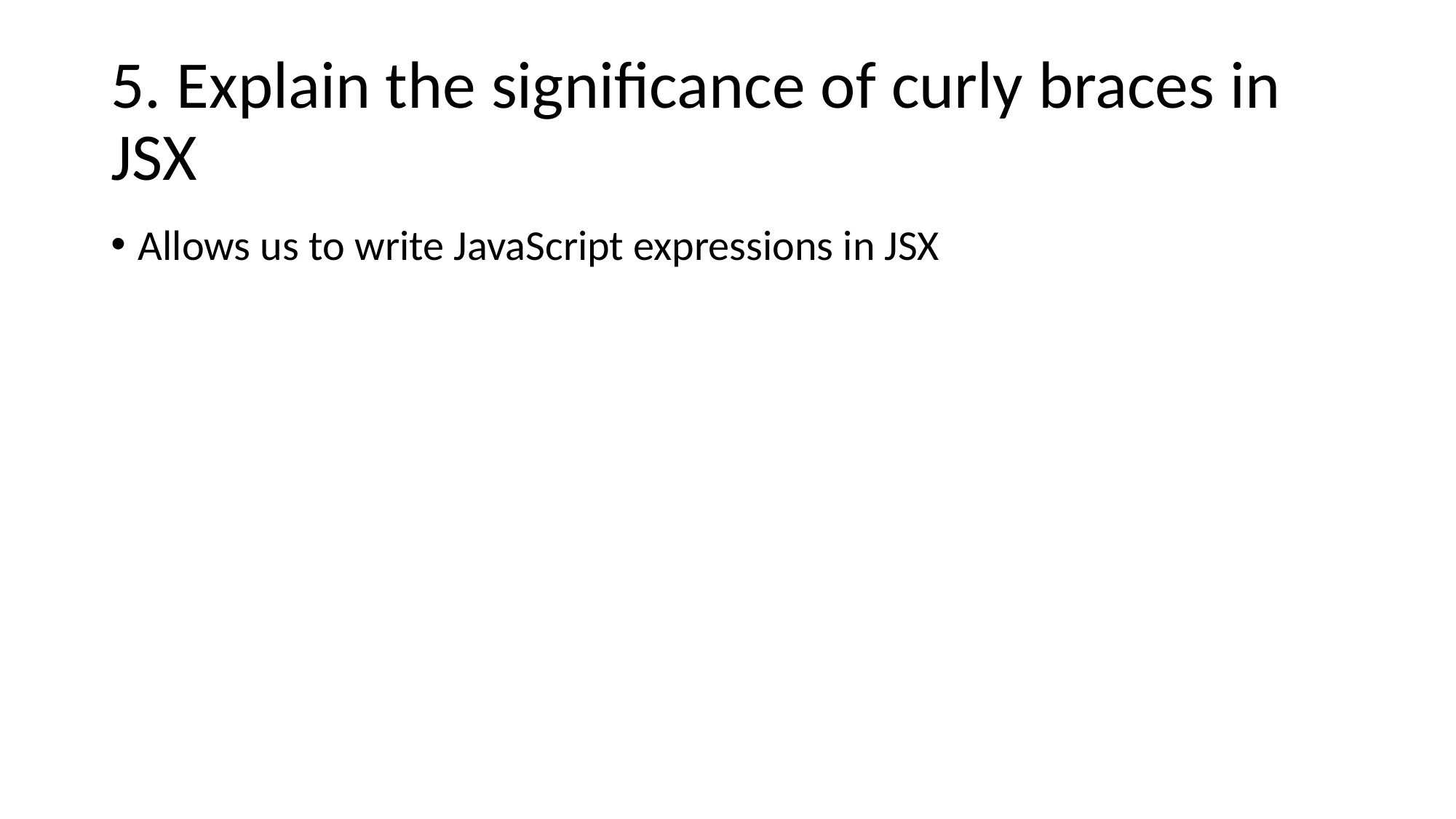

# 5. Explain the significance of curly braces in JSX
Allows us to write JavaScript expressions in JSX